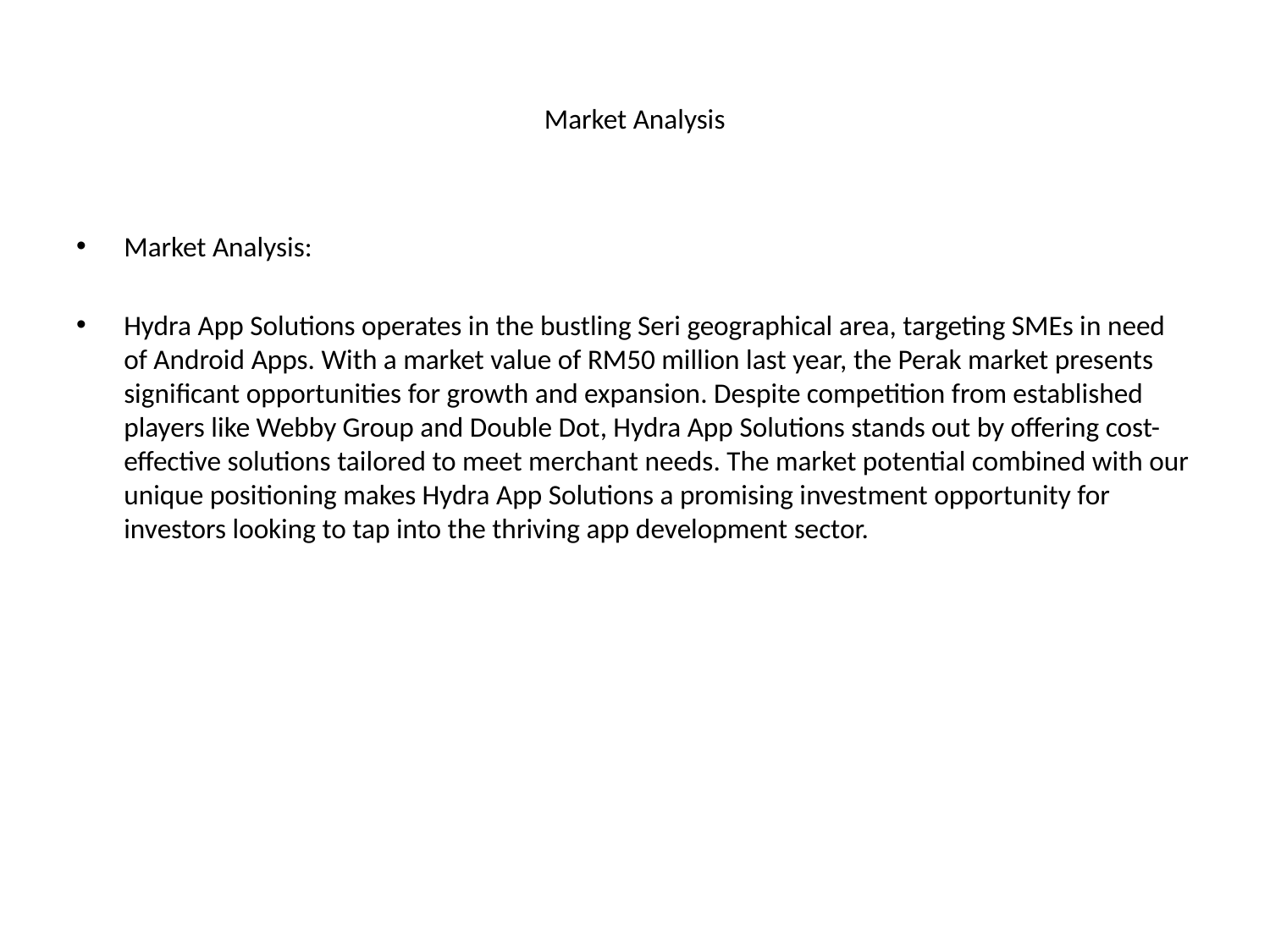

# Market Analysis
Market Analysis:

Hydra App Solutions operates in the bustling Seri geographical area, targeting SMEs in need of Android Apps. With a market value of RM50 million last year, the Perak market presents significant opportunities for growth and expansion. Despite competition from established players like Webby Group and Double Dot, Hydra App Solutions stands out by offering cost-effective solutions tailored to meet merchant needs. The market potential combined with our unique positioning makes Hydra App Solutions a promising investment opportunity for investors looking to tap into the thriving app development sector.